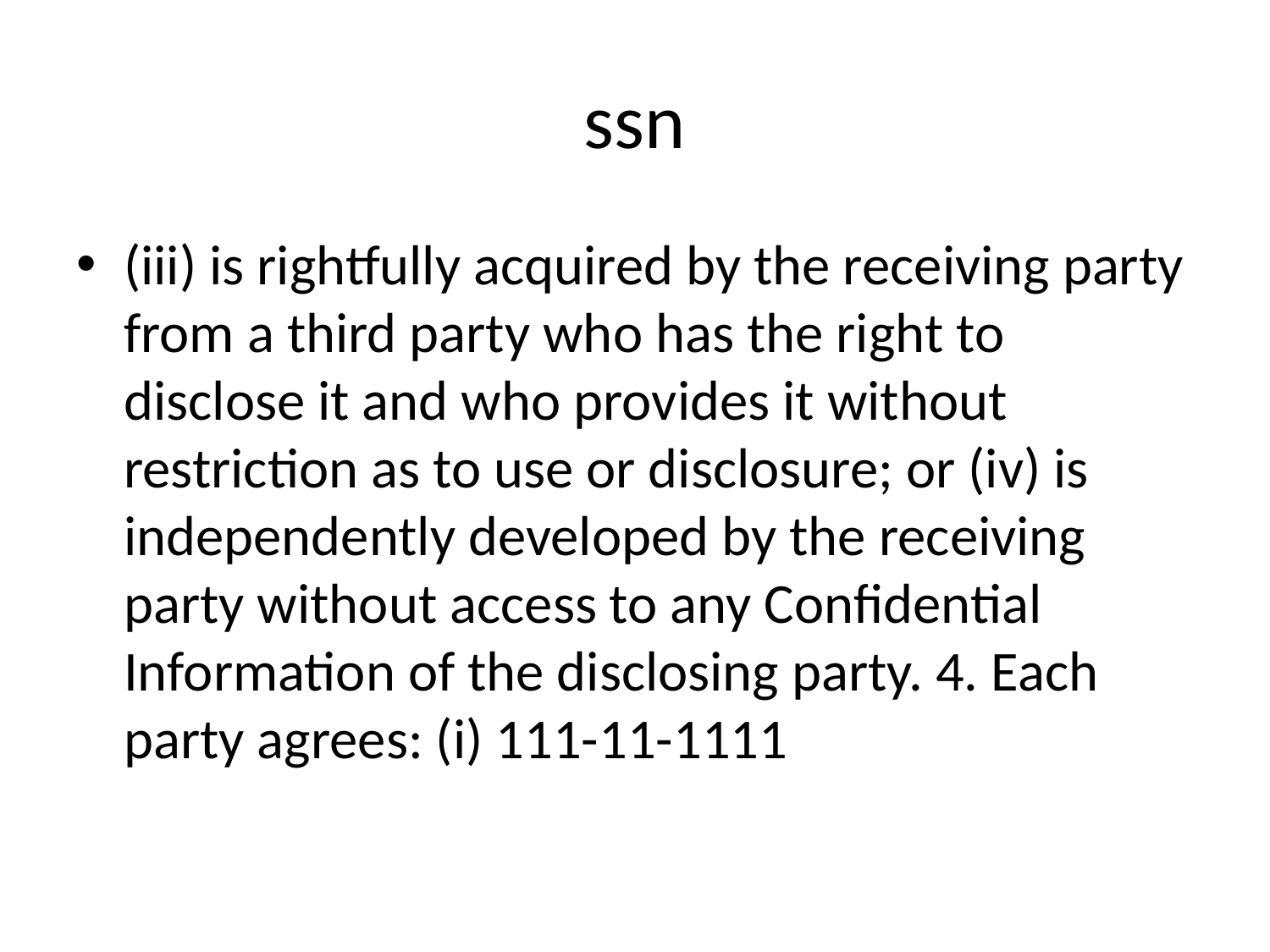

# ssn
(iii) is rightfully acquired by the receiving party from a third party who has the right to disclose it and who provides it without restriction as to use or disclosure; or (iv) is independently developed by the receiving party without access to any Confidential Information of the disclosing party. 4. Each party agrees: (i) 111-11-1111